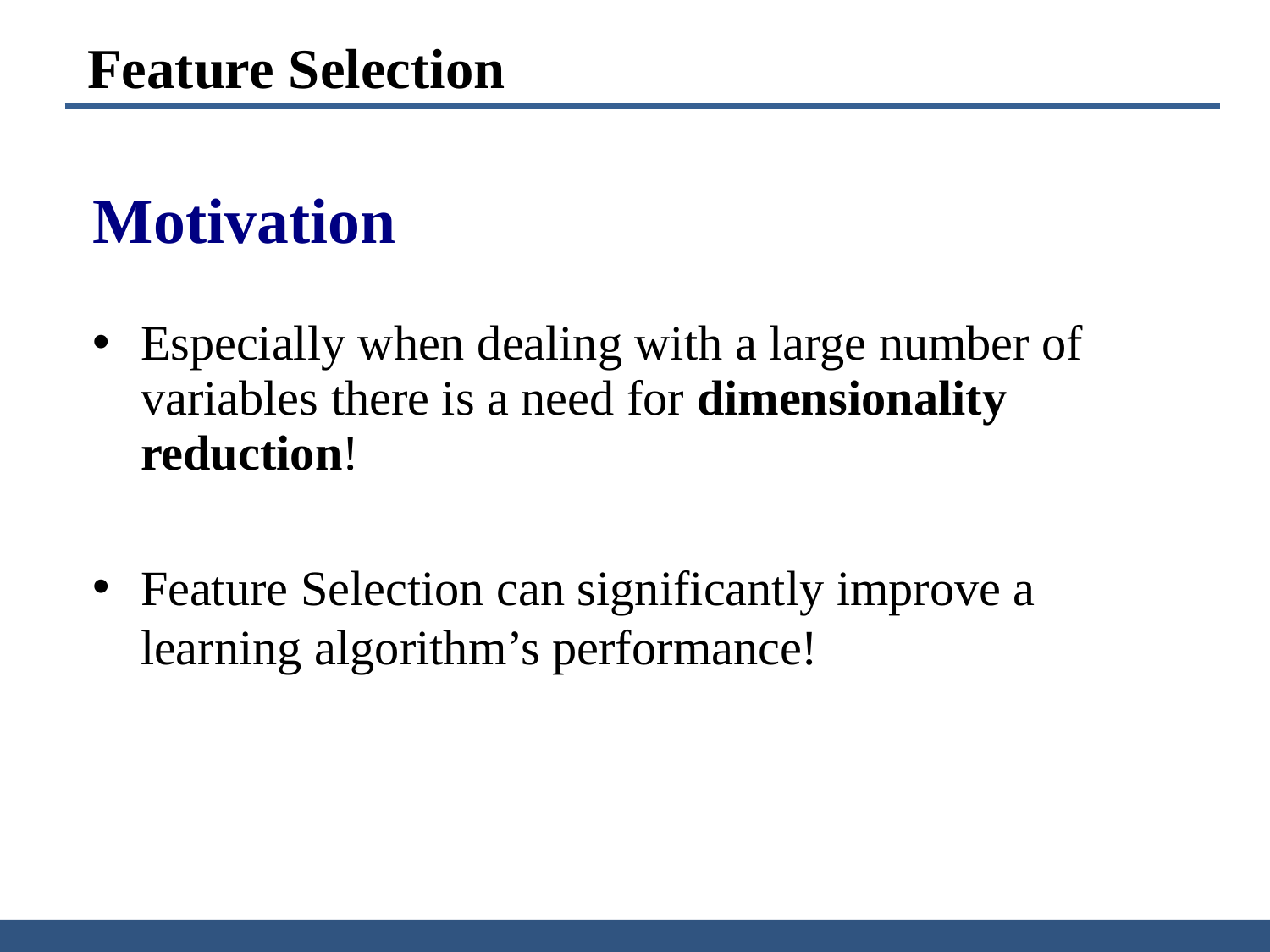

Feature Selection
# Motivation
Especially when dealing with a large number of variables there is a need for dimensionality reduction!

Feature Selection can significantly improve a learning algorithm’s performance!